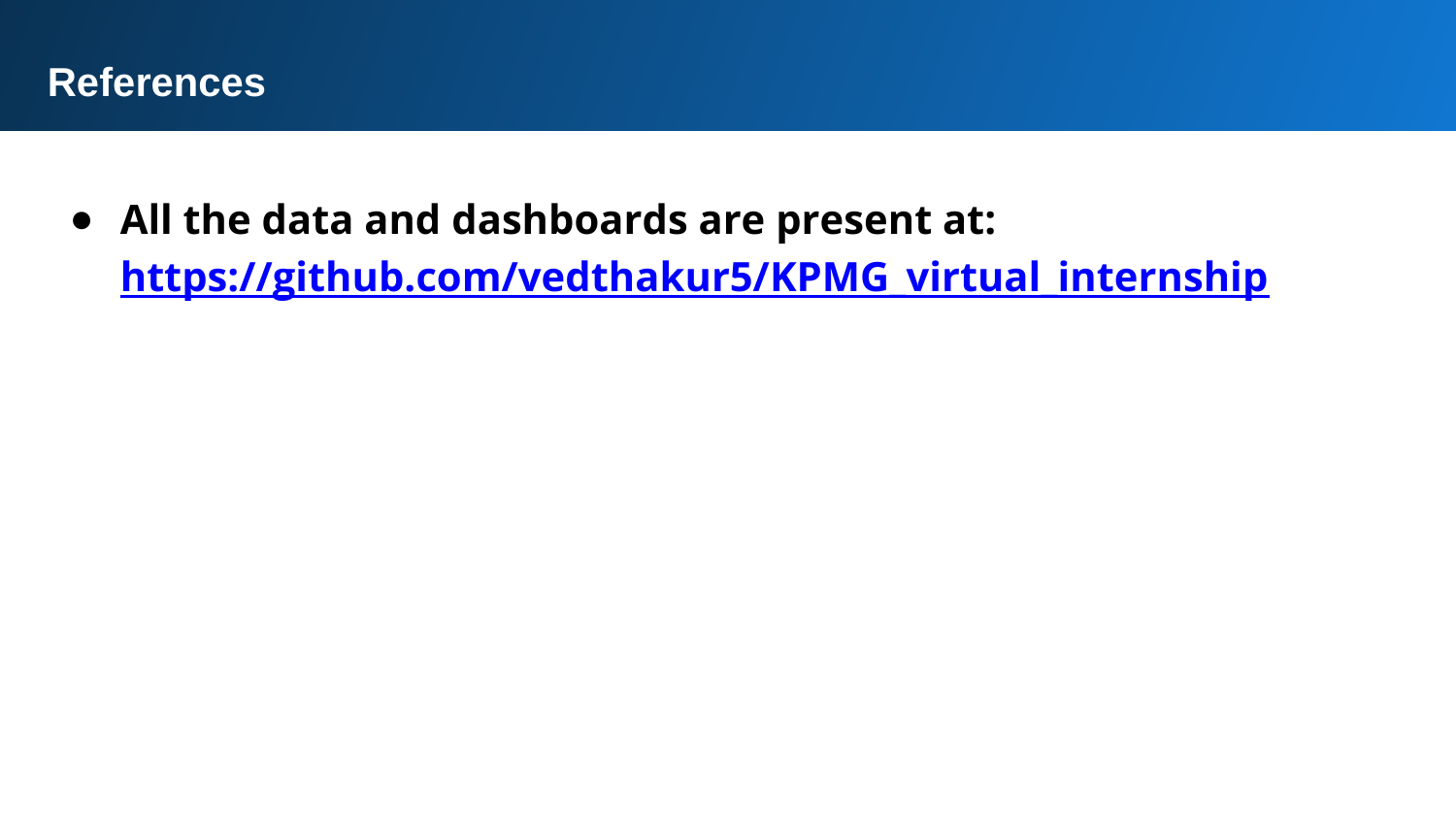

References
All the data and dashboards are present at: https://github.com/vedthakur5/KPMG_virtual_internship